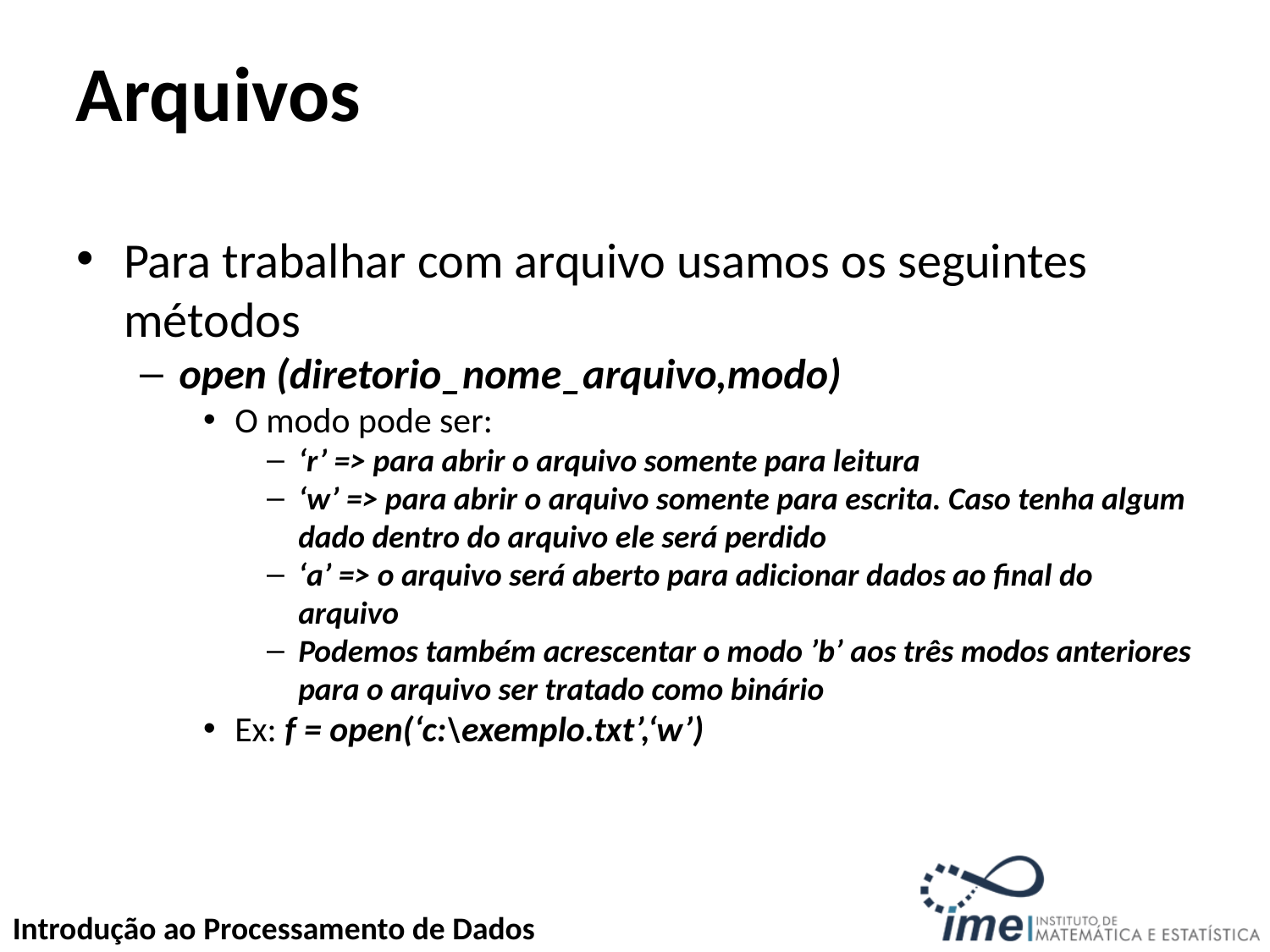

Arquivos
Para trabalhar com arquivo usamos os seguintes métodos
open (diretorio_nome_arquivo,modo)
O modo pode ser:
‘r’ => para abrir o arquivo somente para leitura
‘w’ => para abrir o arquivo somente para escrita. Caso tenha algum dado dentro do arquivo ele será perdido
‘a’ => o arquivo será aberto para adicionar dados ao final do arquivo
Podemos também acrescentar o modo ’b’ aos três modos anteriores para o arquivo ser tratado como binário
Ex: f = open(‘c:\exemplo.txt’,‘w’)